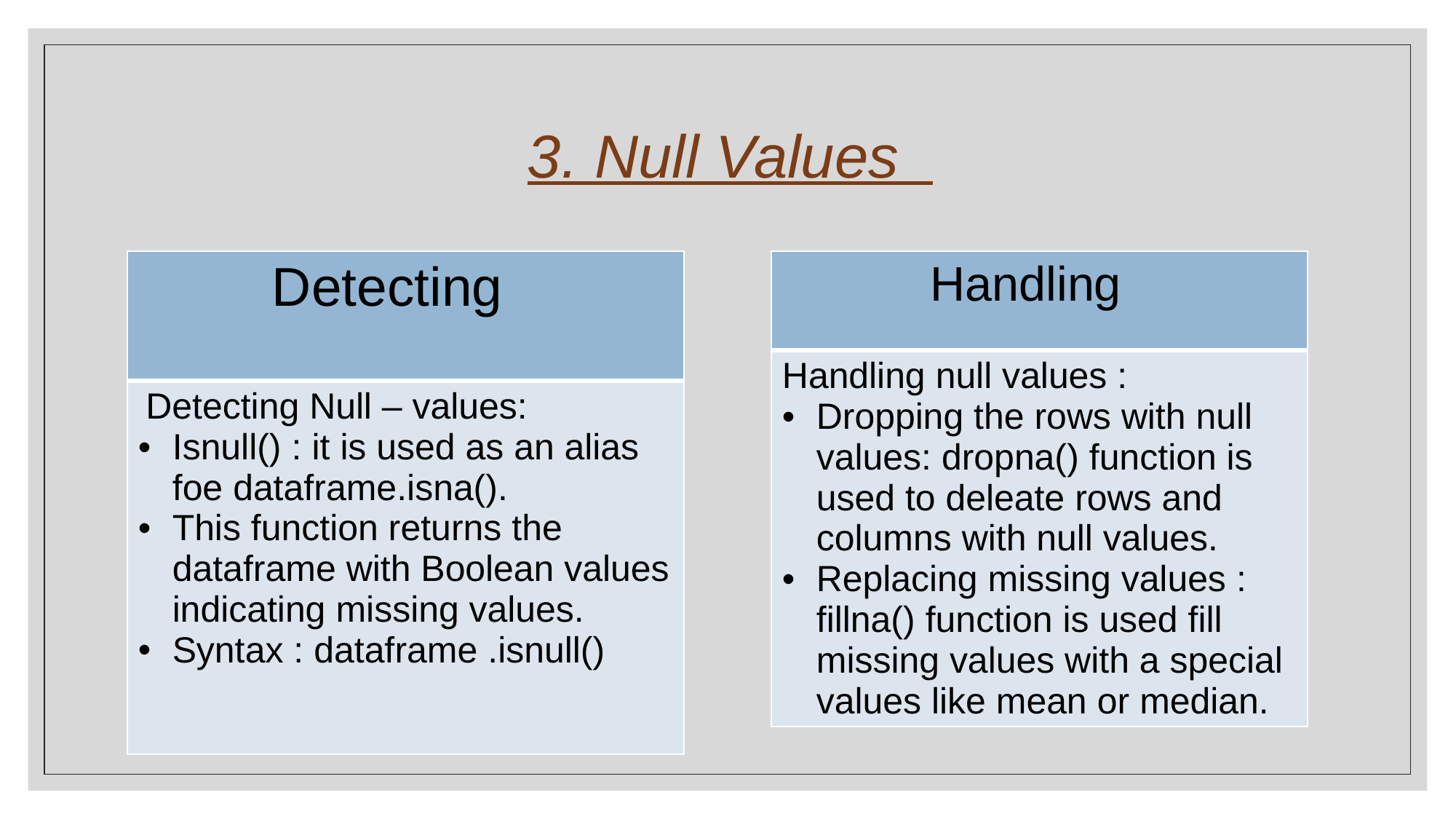

# 3. Null Values
| Handling |
| --- |
| Handling null values : Dropping the rows with null values: dropna() function is used to deleate rows and columns with null values. Replacing missing values : fillna() function is used fill missing values with a special values like mean or median. |
| Detecting |
| --- |
| Detecting Null – values: Isnull() : it is used as an alias foe dataframe.isna(). This function returns the dataframe with Boolean values indicating missing values. Syntax : dataframe .isnull() |